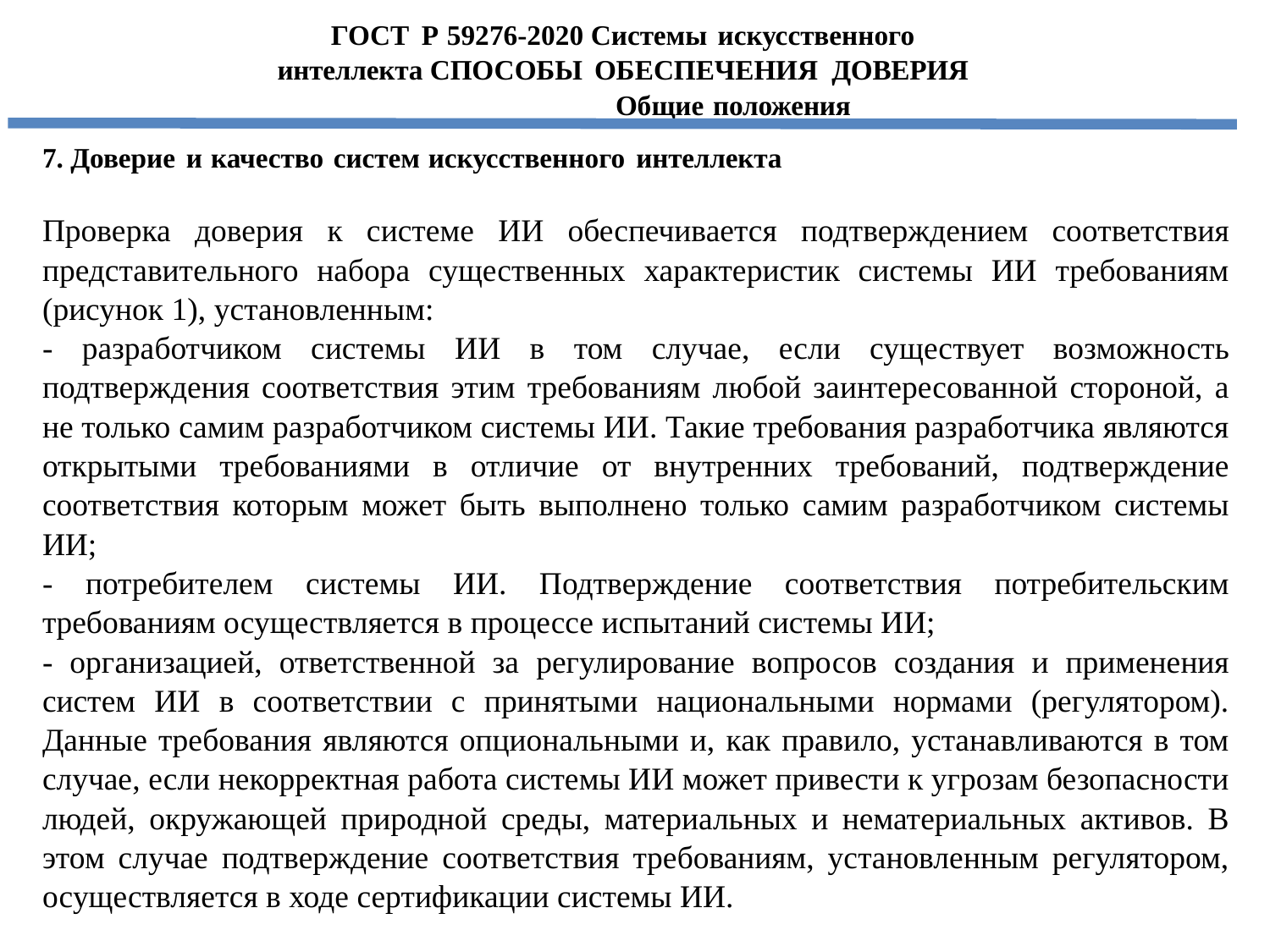

ГОСТ Р 59276-2020 Системы искусственного интеллекта СПОСОБЫ ОБЕСПЕЧЕНИЯ ДОВЕРИЯ
Общие положения
7. Доверие и качество систем искусственного интеллекта

Проверка доверия к системе ИИ обеспечивается подтверждением соответствия представительного набора существенных характеристик системы ИИ требованиям (рисунок 1), установленным:
- разработчиком системы ИИ в том случае, если существует возможность подтверждения соответствия этим требованиям любой заинтересованной стороной, а не только самим разработчиком системы ИИ. Такие требования разработчика являются открытыми требованиями в отличие от внутренних требований, подтверждение соответствия которым может быть выполнено только самим разработчиком системы ИИ;
- потребителем системы ИИ. Подтверждение соответствия потребительским требованиям осуществляется в процессе испытаний системы ИИ;
- организацией, ответственной за регулирование вопросов создания и применения систем ИИ в соответствии с принятыми национальными нормами (регулятором). Данные требования являются опциональными и, как правило, устанавливаются в том случае, если некорректная работа системы ИИ может привести к угрозам безопасности людей, окружающей природной среды, материальных и нематериальных активов. В этом случае подтверждение соответствия требованиям, установленным регулятором, осуществляется в ходе сертификации системы ИИ.